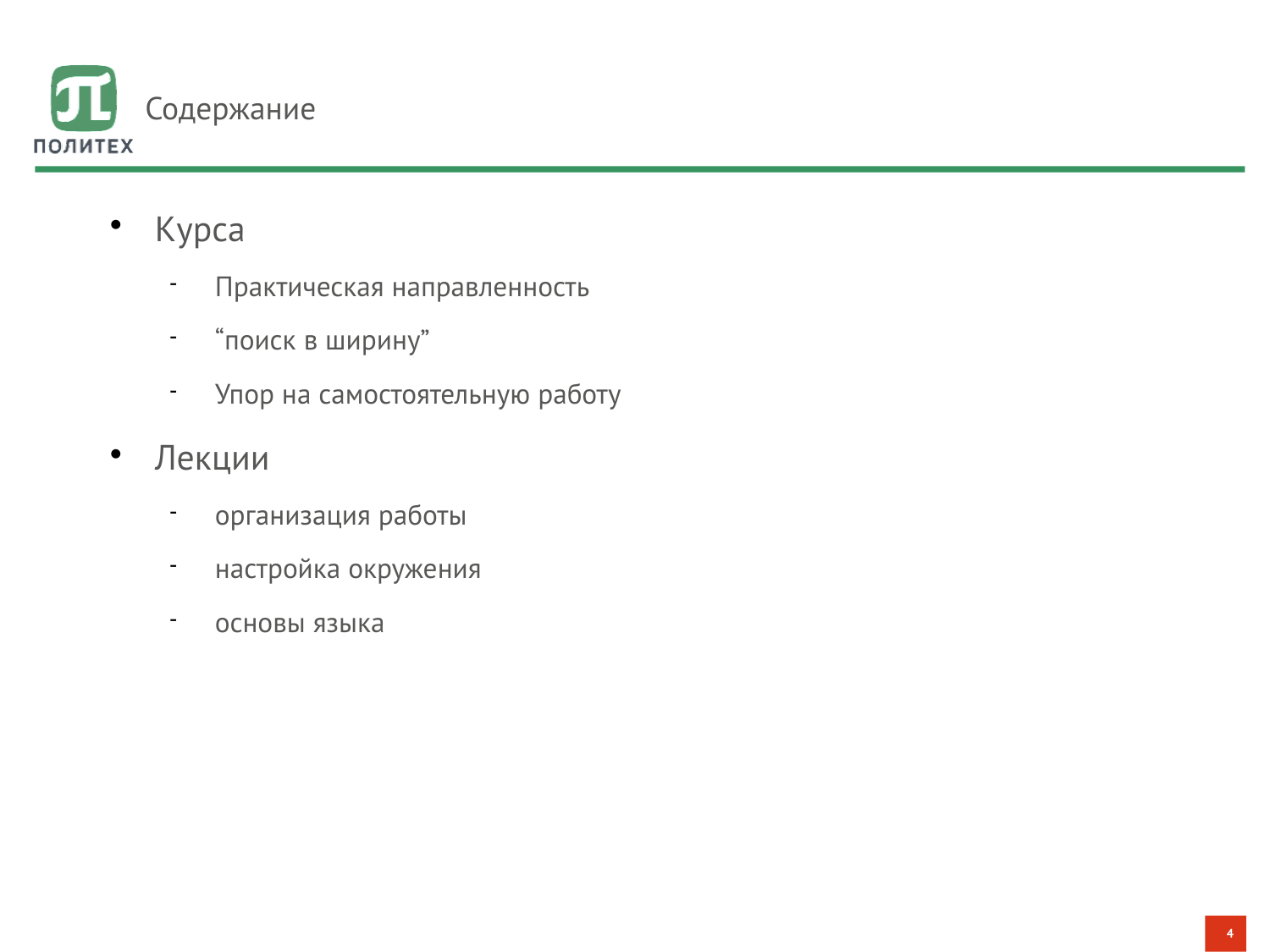

# Содержание
Курса
Практическая направленность
“поиск в ширину”
Упор на самостоятельную работу
Лекции
организация работы
настройка окружения
основы языка
4